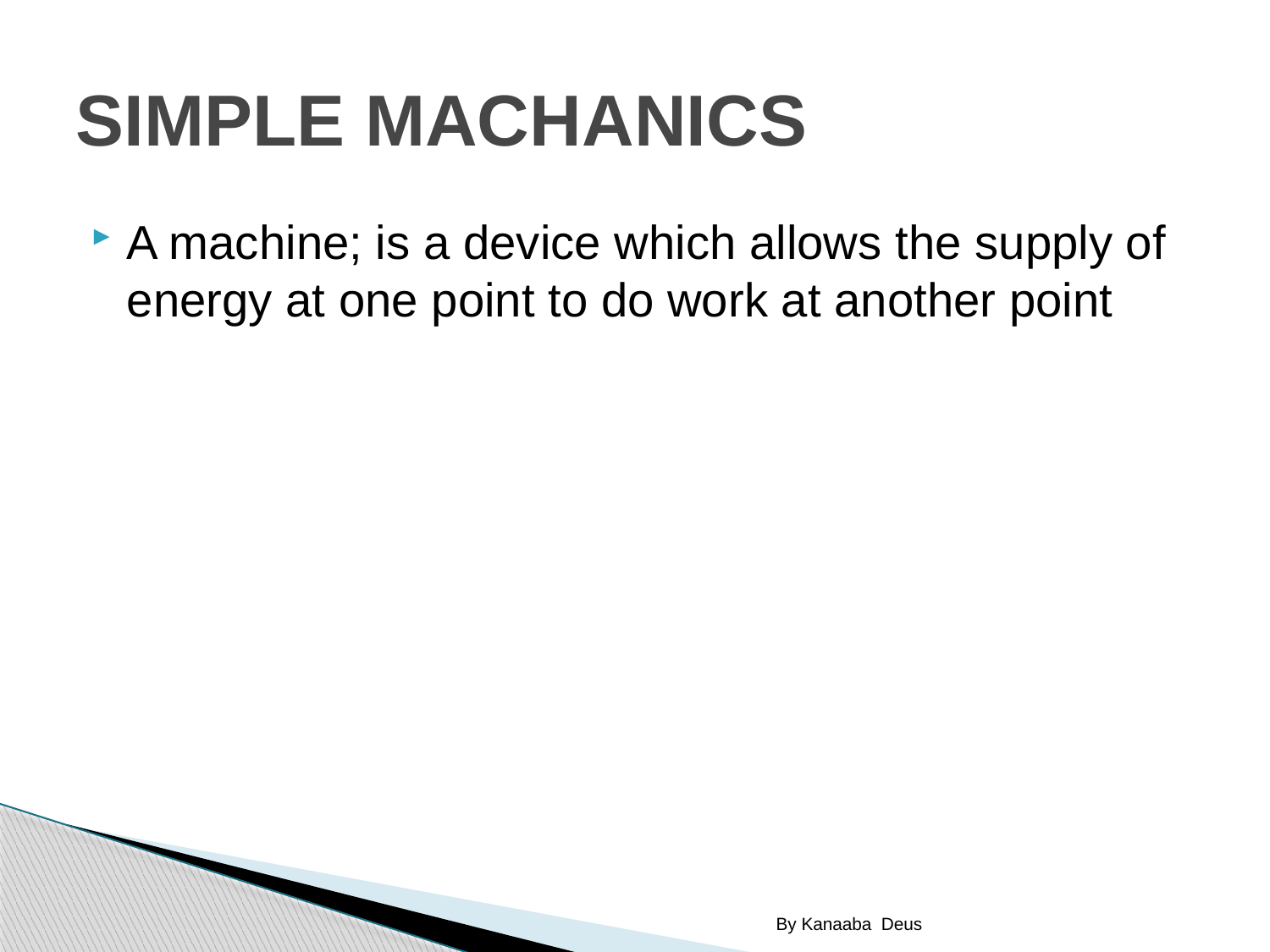

# SIMPLE MACHANICS
A machine; is a device which allows the supply of energy at one point to do work at another point
By Kanaaba  Deus